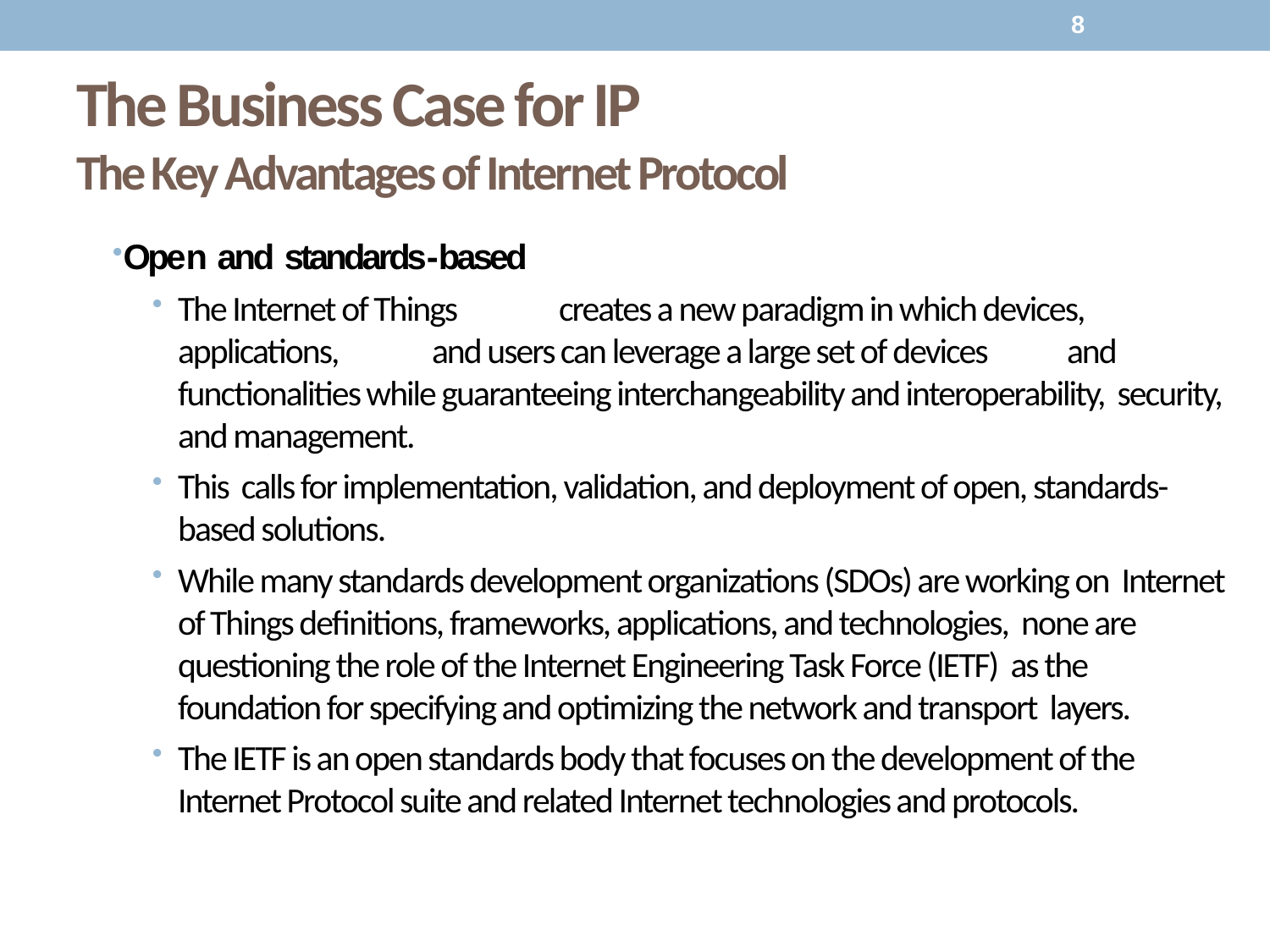

8
# The Business Case for IP
The Key Advantages of Internet Protocol
Open and standards-based
The Internet of Things	creates a new paradigm in which devices,  applications,	and users can leverage a large set of devices	and functionalities while guaranteeing interchangeability and interoperability,  security, and management.
This  calls for implementation, validation, and deployment of open, standards-based solutions.
While many standards development organizations (SDOs) are working on  Internet of Things definitions, frameworks, applications, and technologies,  none are questioning the role of the Internet Engineering Task Force (IETF)  as the foundation for specifying and optimizing the network and transport  layers.
The IETF is an open standards body that focuses on the development of the  Internet Protocol suite and related Internet technologies and protocols.